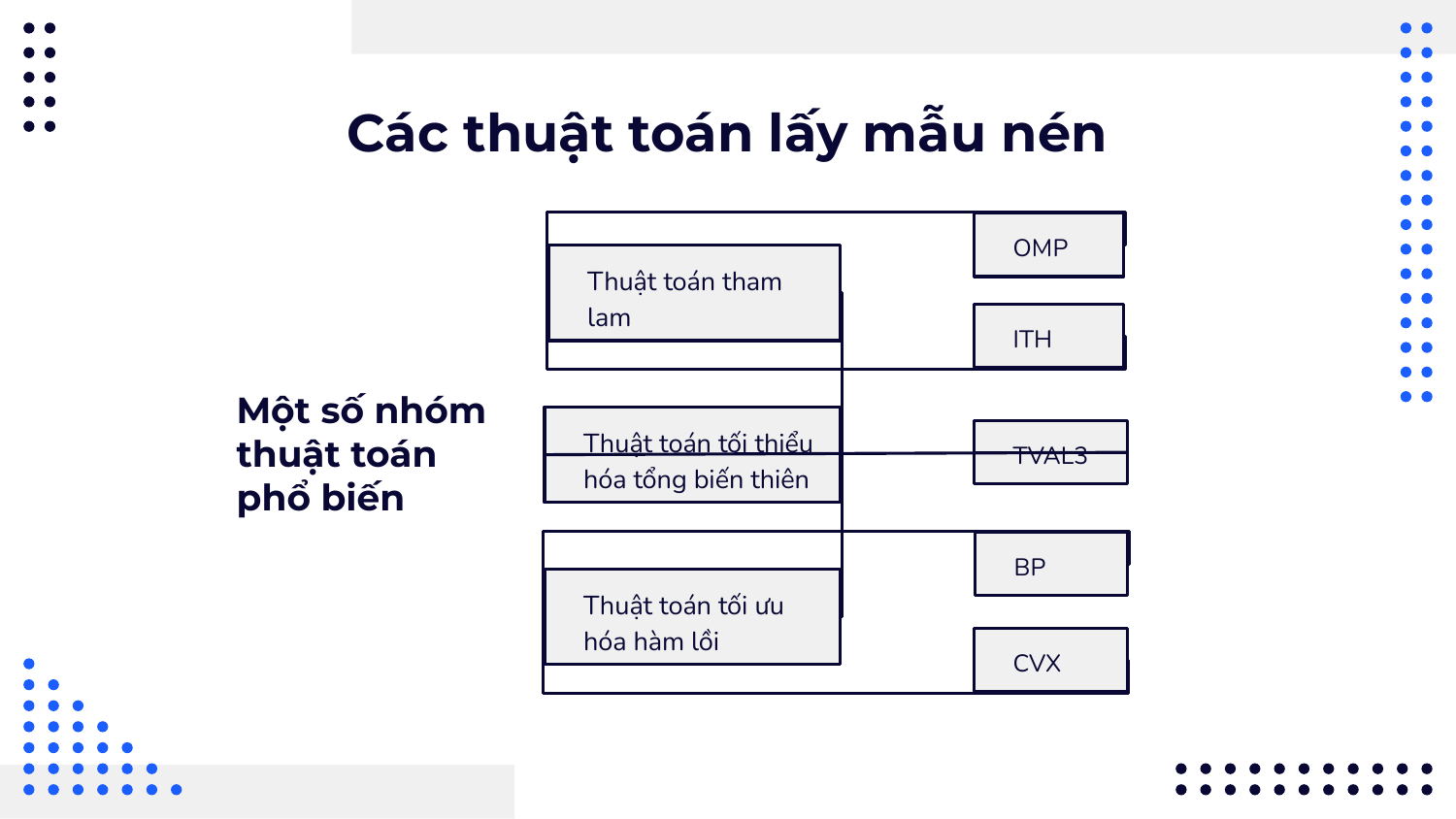

# Các thuật toán lấy mẫu nén
OMP
Thuật toán tham lam
ITH
Một số nhóm thuật toán phổ biến
Thuật toán tối thiểu hóa tổng biến thiên
TVAL3
BP
Thuật toán tối ưu hóa hàm lồi
CVX